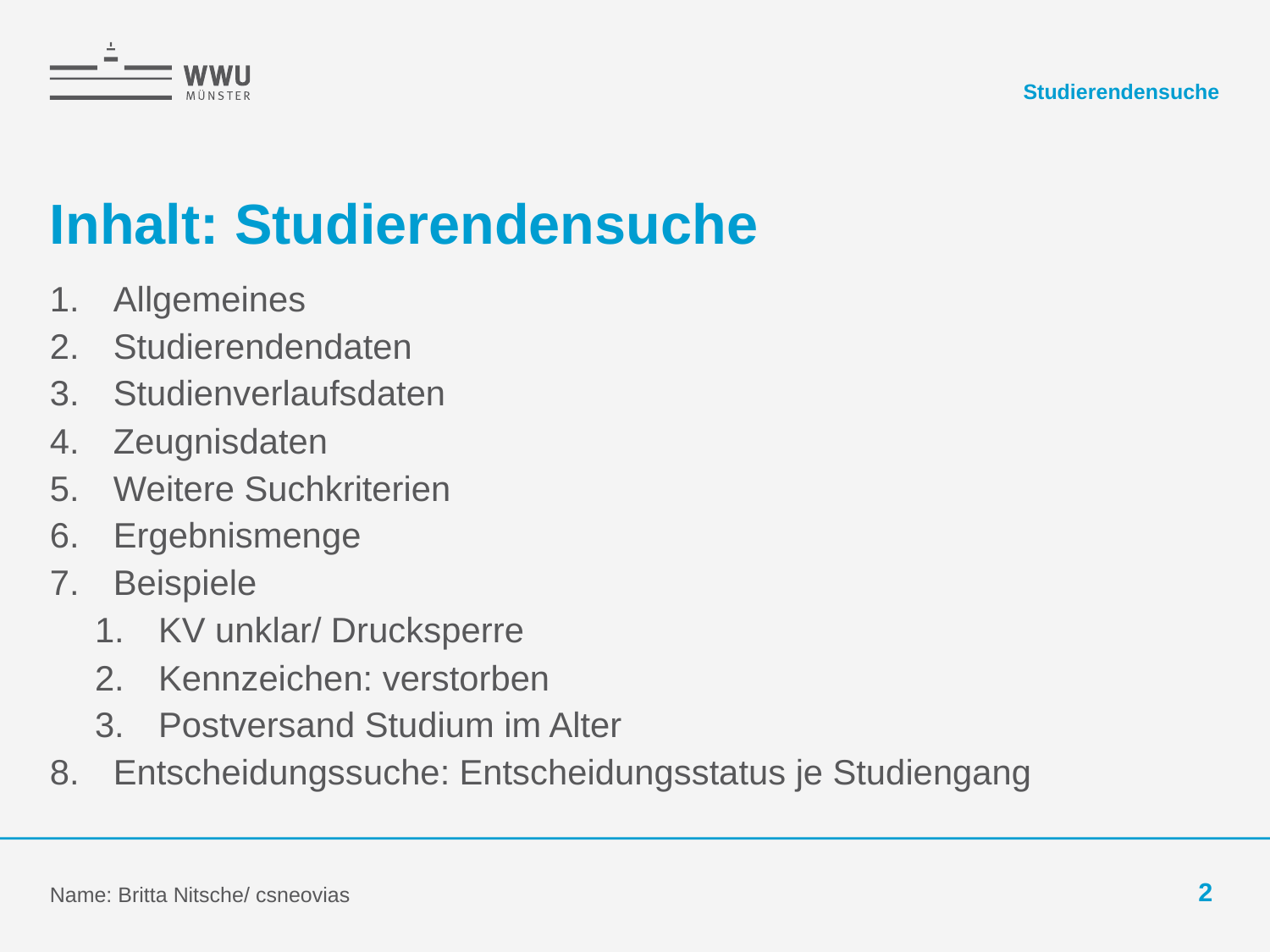

Studierendensuche
# Inhalt: Studierendensuche
Allgemeines
Studierendendaten
Studienverlaufsdaten
Zeugnisdaten
Weitere Suchkriterien
Ergebnismenge
Beispiele
KV unklar/ Drucksperre
Kennzeichen: verstorben
Postversand Studium im Alter
Entscheidungssuche: Entscheidungsstatus je Studiengang

Name: Britta Nitsche/ csneovias
2